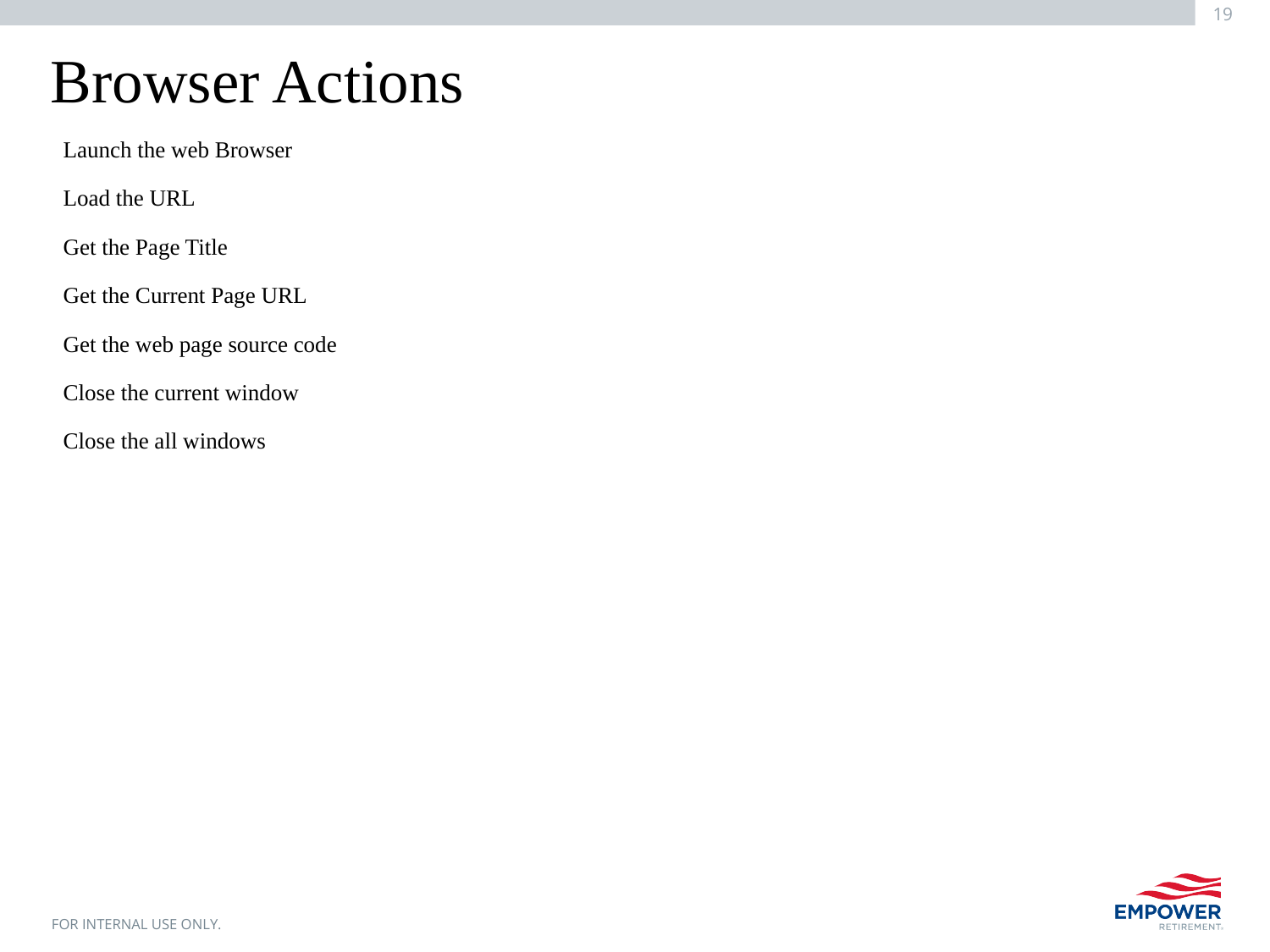

# Browser Actions
Launch the web Browser
Load the URL
Get the Page Title
Get the Current Page URL
Get the web page source code
Close the current window
Close the all windows